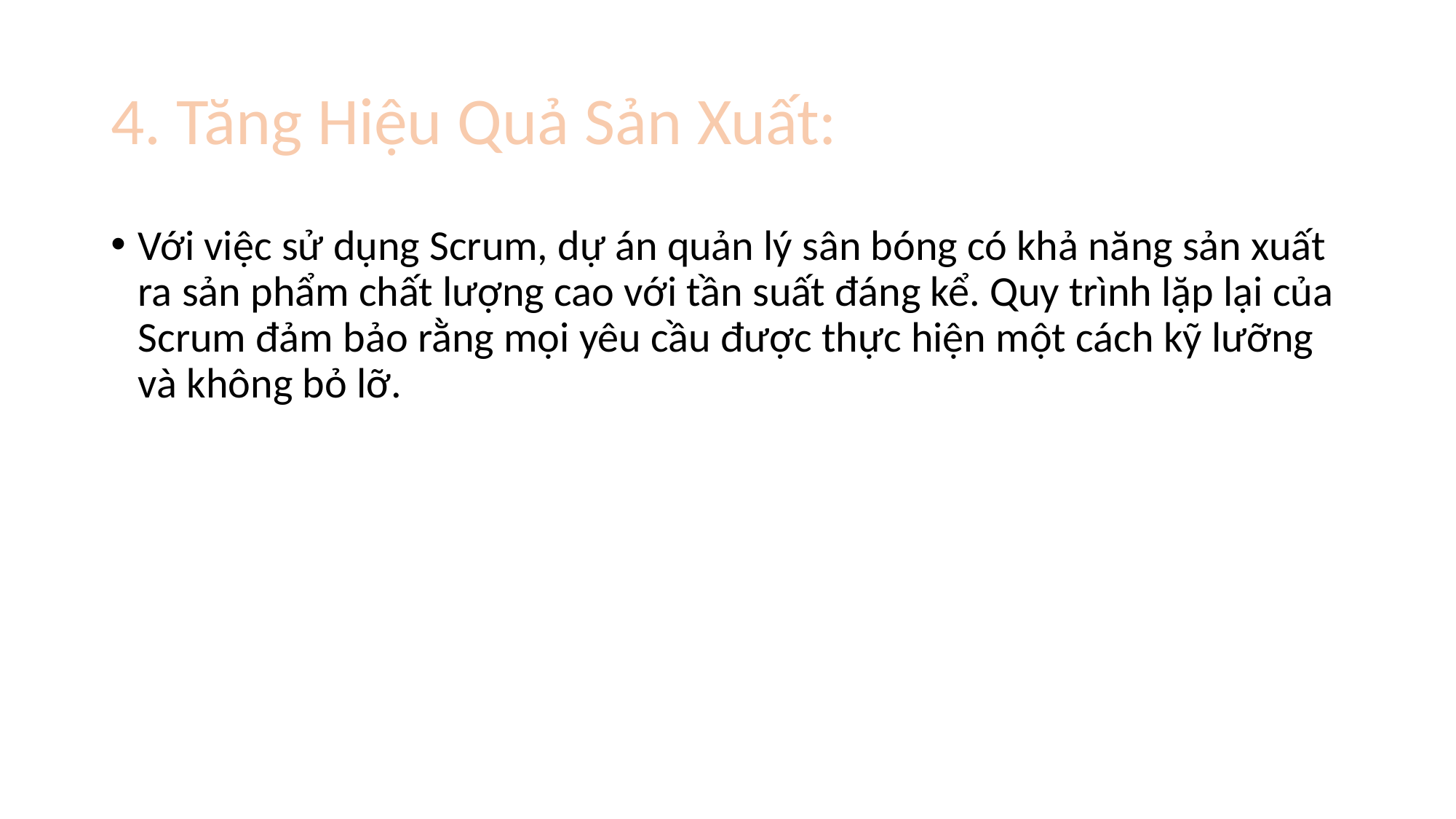

# 4. Tăng Hiệu Quả Sản Xuất:
Với việc sử dụng Scrum, dự án quản lý sân bóng có khả năng sản xuất ra sản phẩm chất lượng cao với tần suất đáng kể. Quy trình lặp lại của Scrum đảm bảo rằng mọi yêu cầu được thực hiện một cách kỹ lưỡng và không bỏ lỡ.